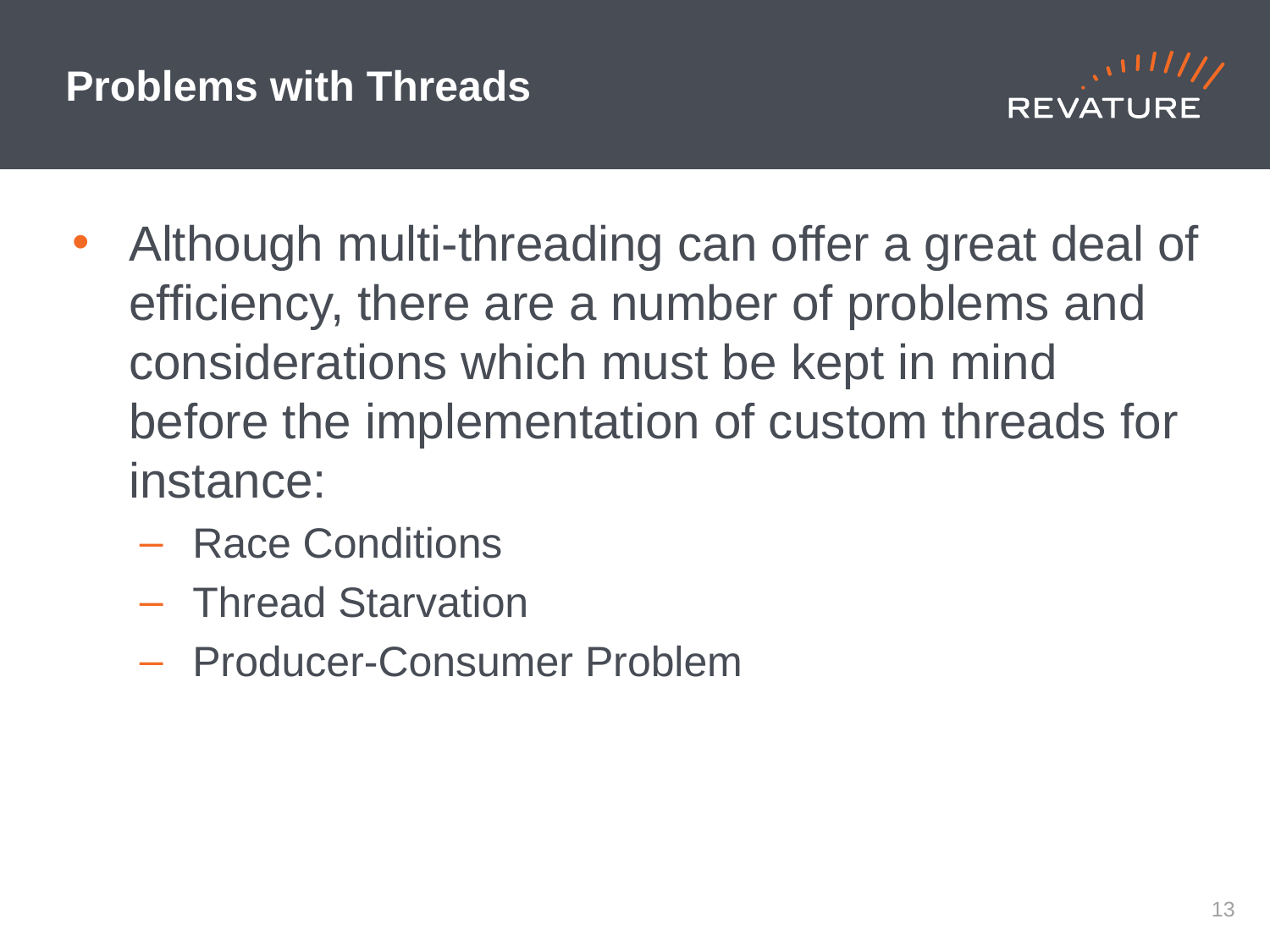

# Problems with Threads
Although multi-threading can offer a great deal of efficiency, there are a number of problems and considerations which must be kept in mind before the implementation of custom threads for instance:
Race Conditions
Thread Starvation
Producer-Consumer Problem
13